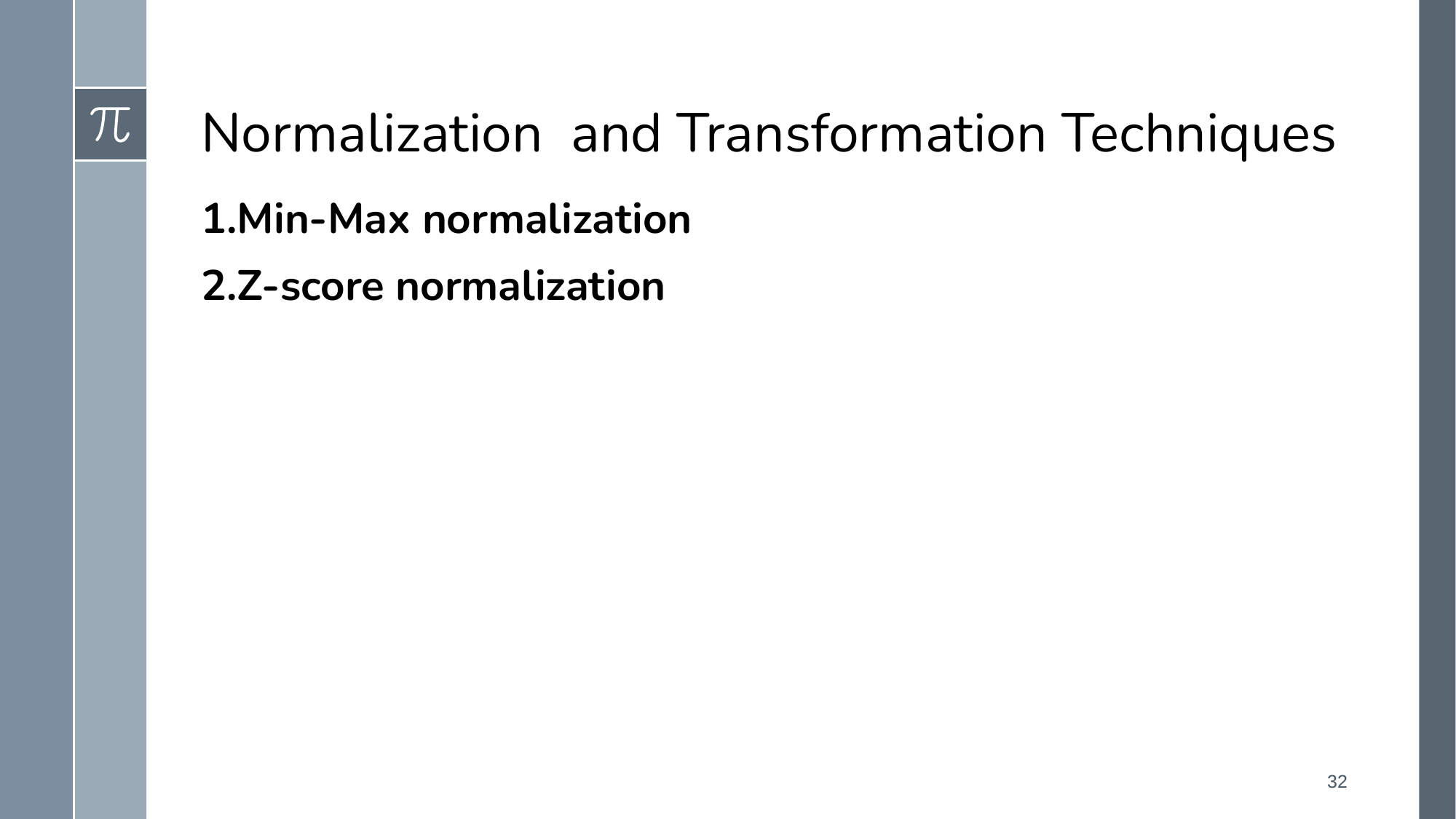

# Normalization  and Transformation Techniques
Min-Max normalization
Z-score normalization
32